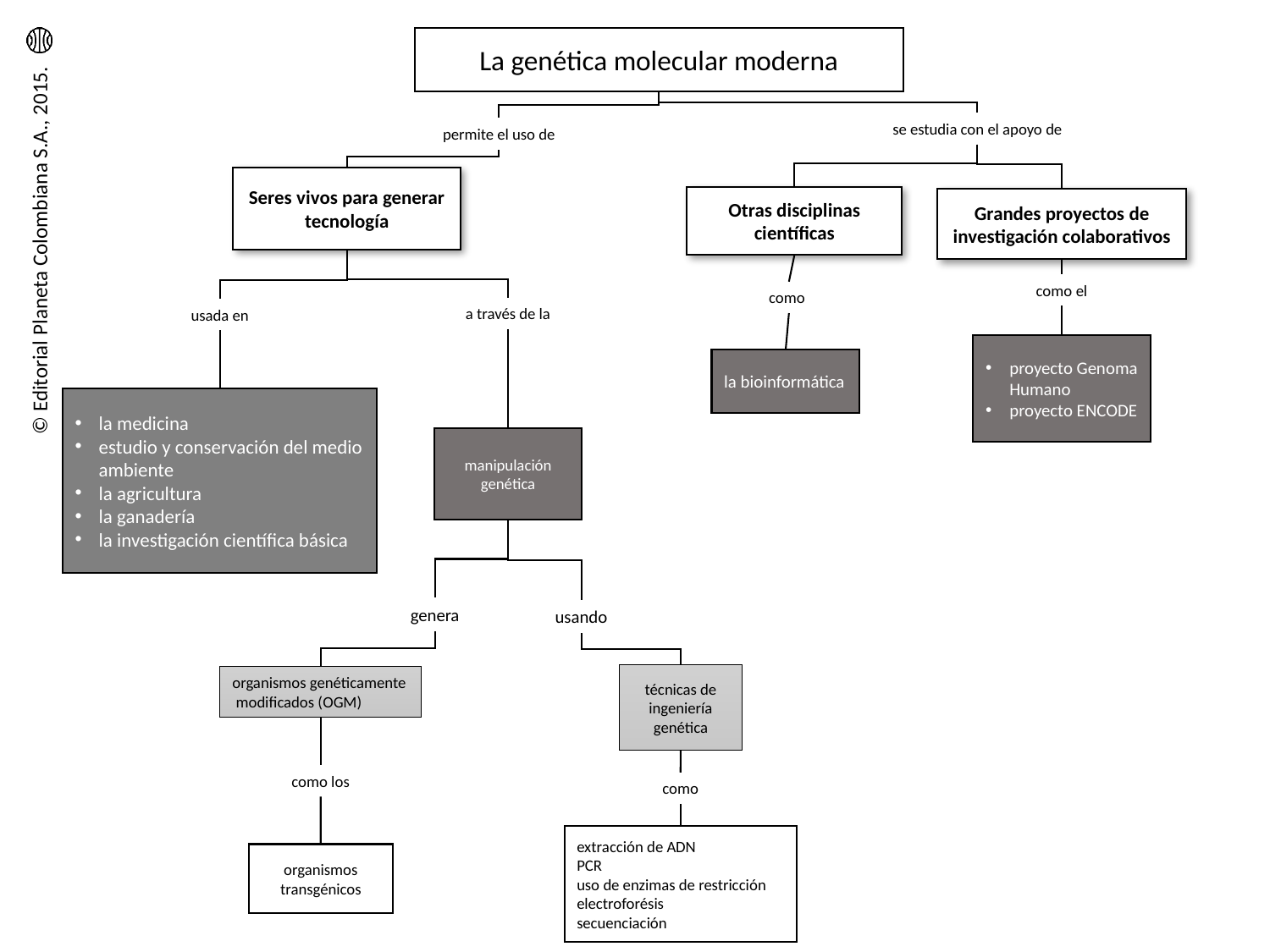

La genética molecular moderna
se estudia con el apoyo de
permite el uso de
Seres vivos para generar tecnología
Otras disciplinas científicas
Grandes proyectos de investigación colaborativos
como el
como
a través de la
usada en
proyecto Genoma Humano
proyecto ENCODE
la bioinformática
la medicina
estudio y conservación del medio ambiente
la agricultura
la ganadería
la investigación científica básica
manipulación genética
genera
usando
técnicas de ingeniería genética
organismos genéticamente
 modificados (OGM)
como los
como
extracción de ADN
PCR
uso de enzimas de restricción
electroforésis
secuenciación
organismos transgénicos